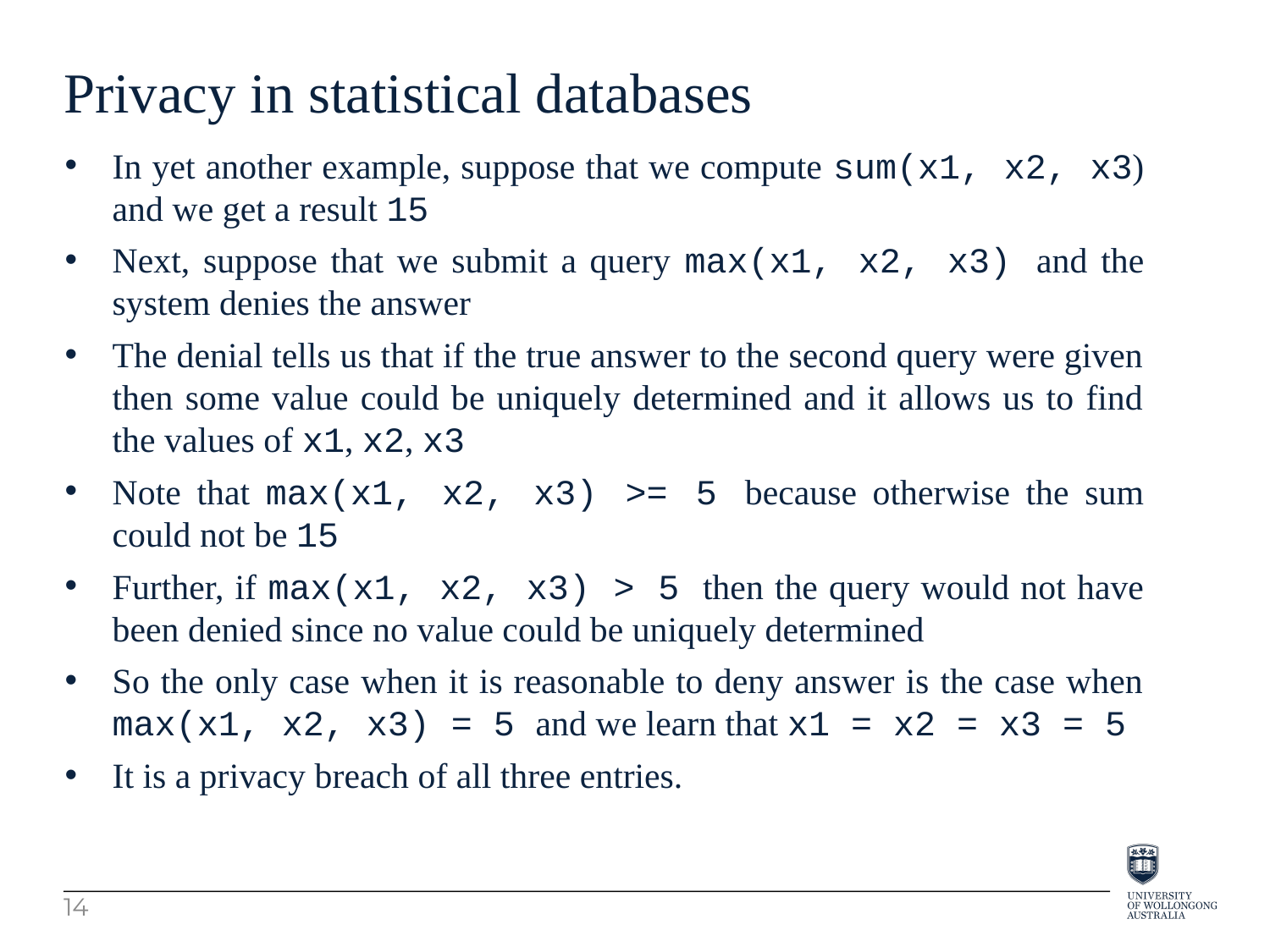

Privacy in statistical databases
In yet another example, suppose that we compute sum(x1, x2, x3) and we get a result 15
Next, suppose that we submit a query max(x1, x2, x3) and the system denies the answer
The denial tells us that if the true answer to the second query were given then some value could be uniquely determined and it allows us to find the values of x1, x2, x3
Note that max(x1, x2, x3) >= 5 because otherwise the sum could not be 15
Further, if max(x1, x2, x3) > 5 then the query would not have been denied since no value could be uniquely determined
So the only case when it is reasonable to deny answer is the case when max(x1, x2, x3) = 5 and we learn that x1 = x2 = x3 = 5
It is a privacy breach of all three entries.
14